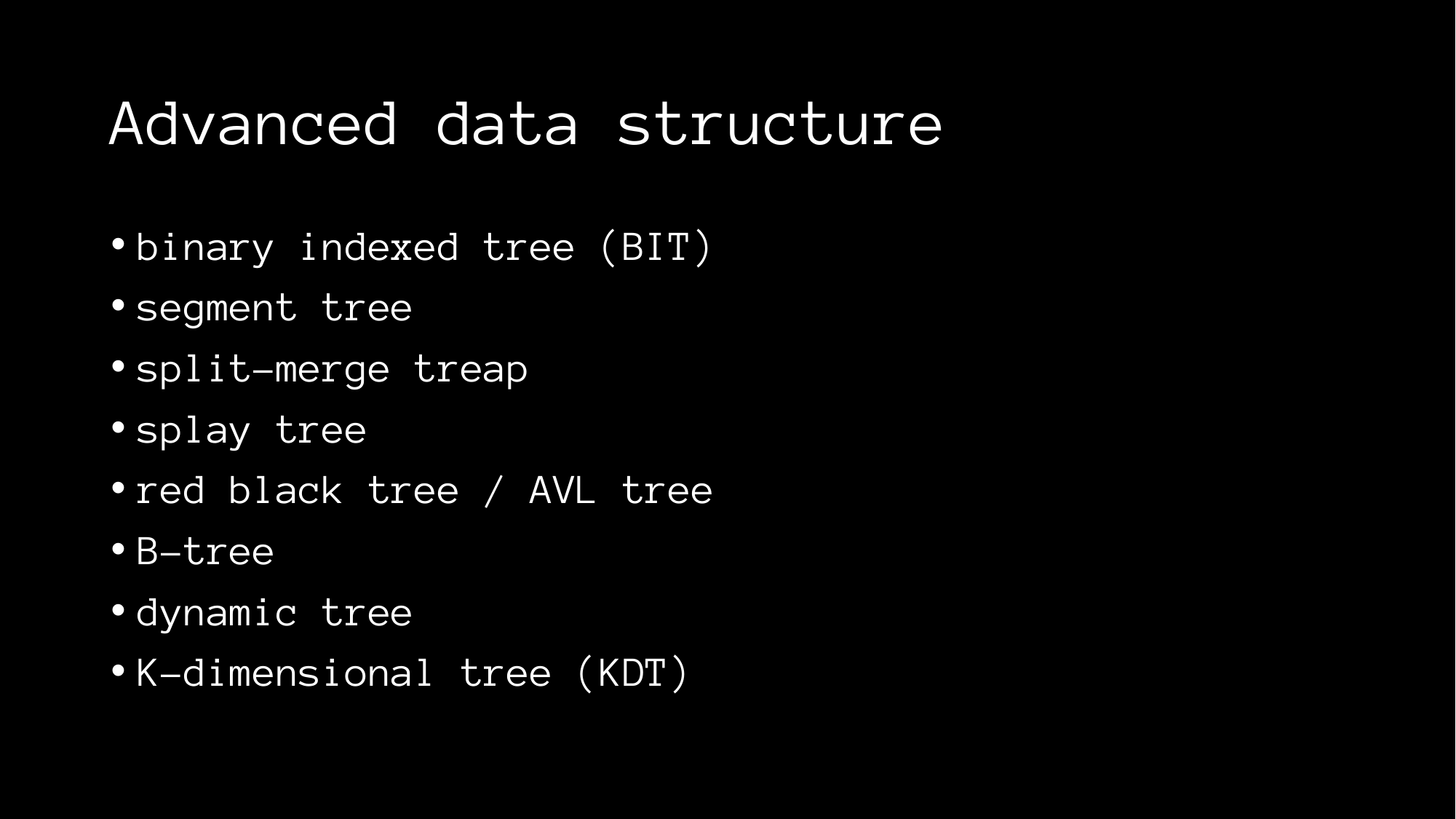

# Advanced data structure
binary indexed tree (BIT)
segment tree
split-merge treap
splay tree
red black tree / AVL tree
B-tree
dynamic tree
K-dimensional tree (KDT)